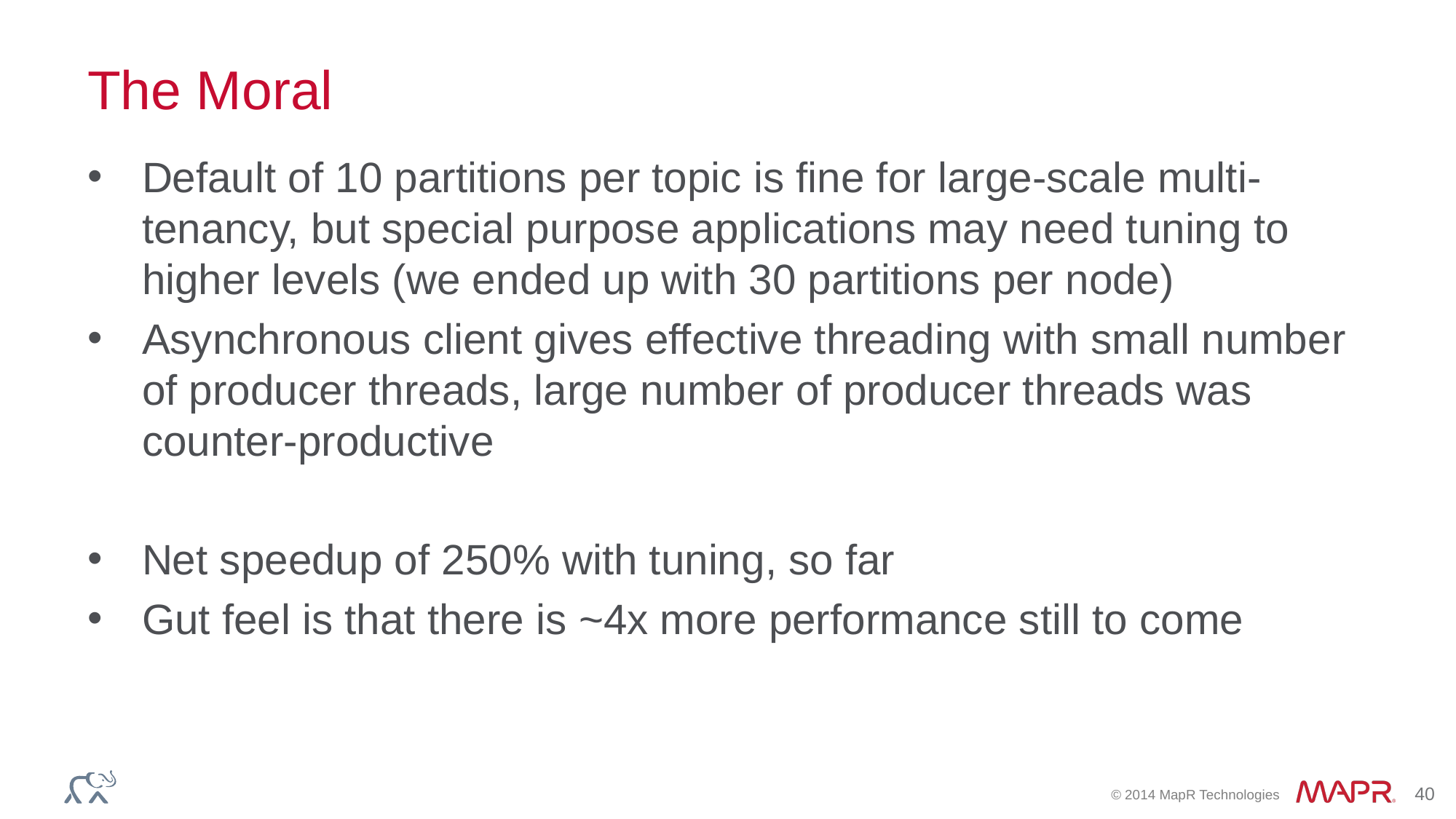

# The Moral
Default of 10 partitions per topic is fine for large-scale multi-tenancy, but special purpose applications may need tuning to higher levels (we ended up with 30 partitions per node)
Asynchronous client gives effective threading with small number of producer threads, large number of producer threads was counter-productive

Net speedup of 250% with tuning, so far
Gut feel is that there is ~4x more performance still to come